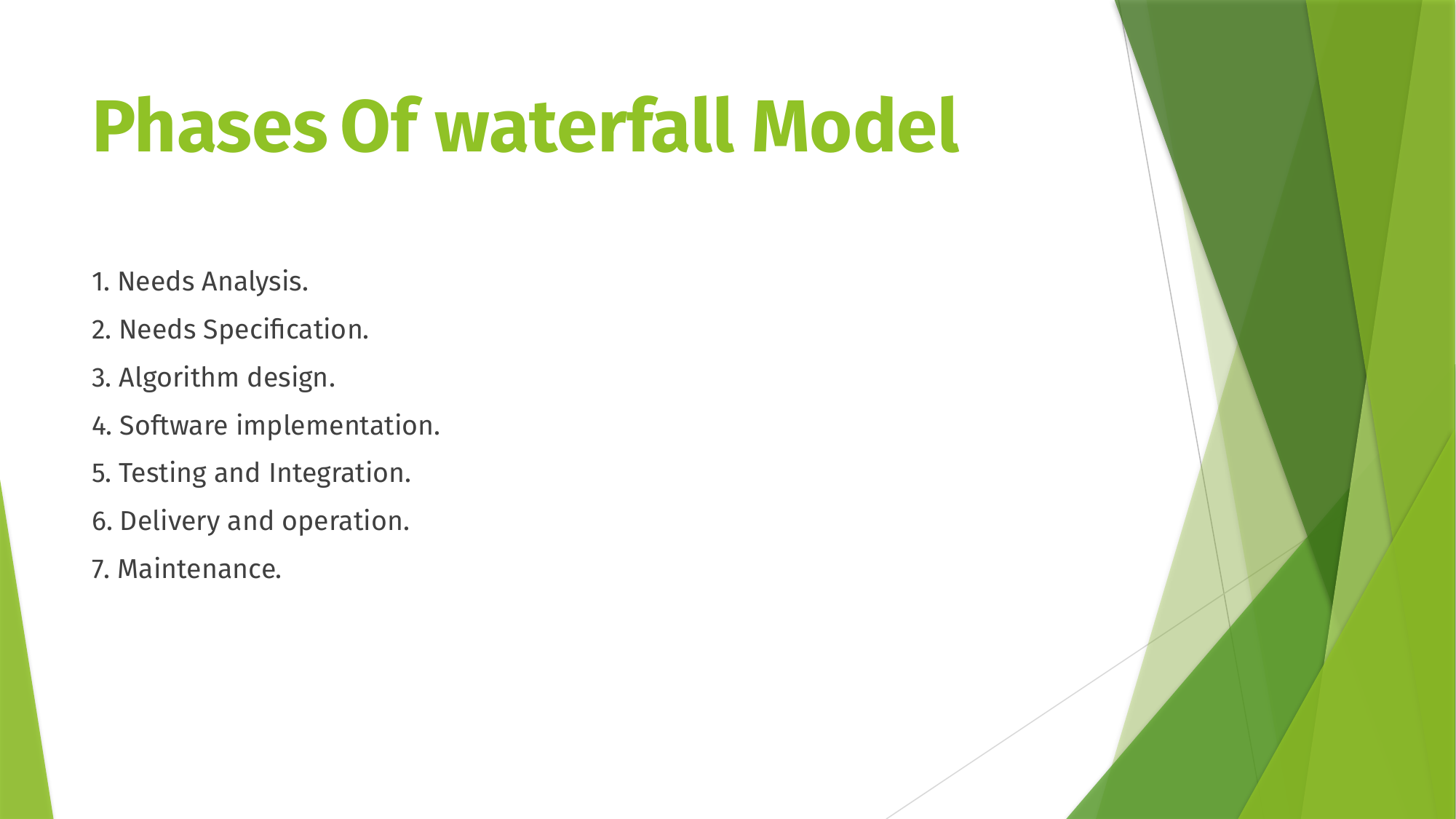

# Phases Of waterfall Model
1. Needs Analysis.
2. Needs Specification.
3. Algorithm design.
4. Software implementation.
5. Testing and Integration.
6. Delivery and operation.
7. Maintenance.